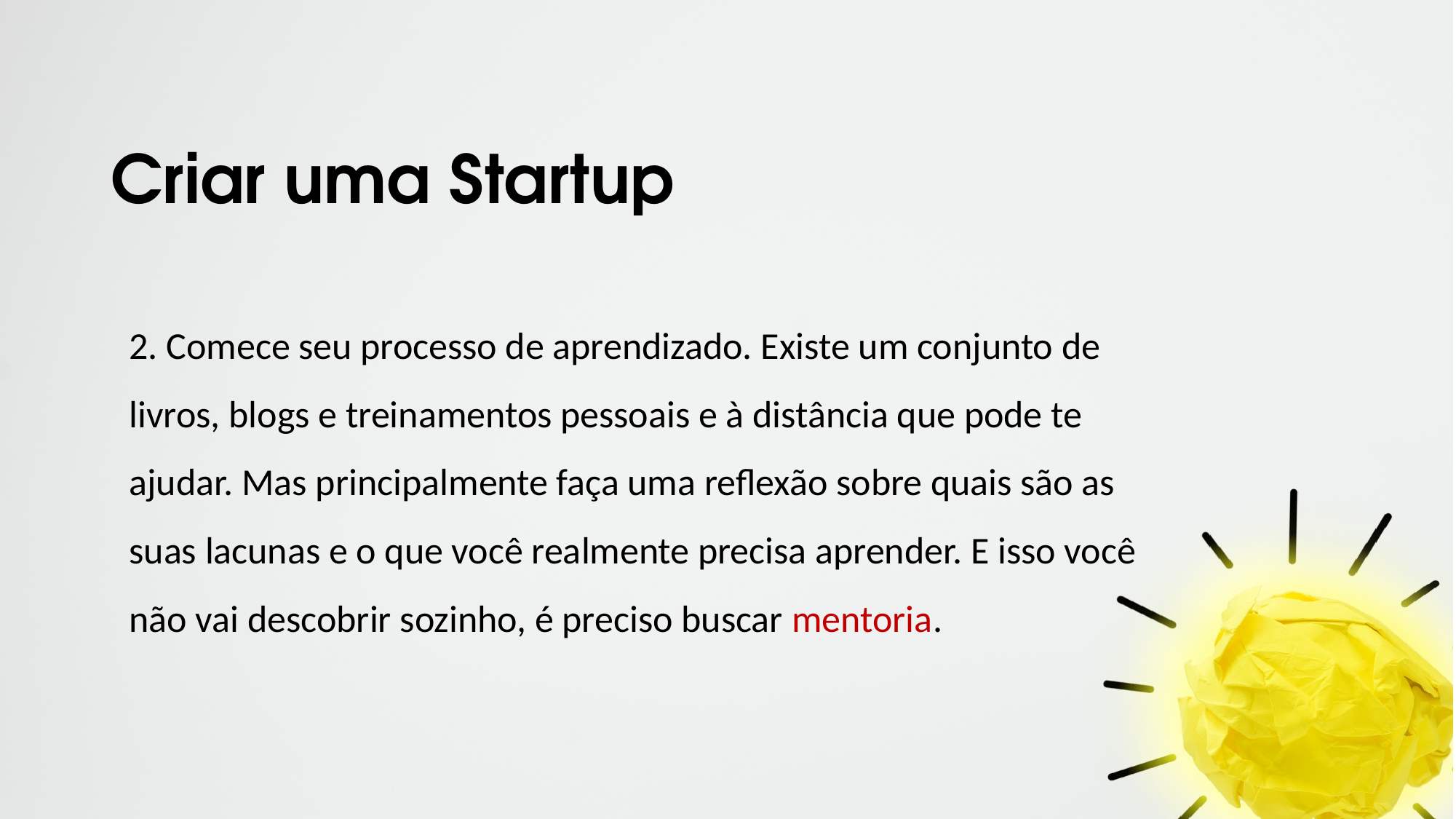

# Criar uma Startup
2. Comece seu processo de aprendizado. Existe um conjunto de livros, blogs e treinamentos pessoais e à distância que pode te ajudar. Mas principalmente faça uma reflexão sobre quais são as suas lacunas e o que você realmente precisa aprender. E isso você não vai descobrir sozinho, é preciso buscar mentoria.